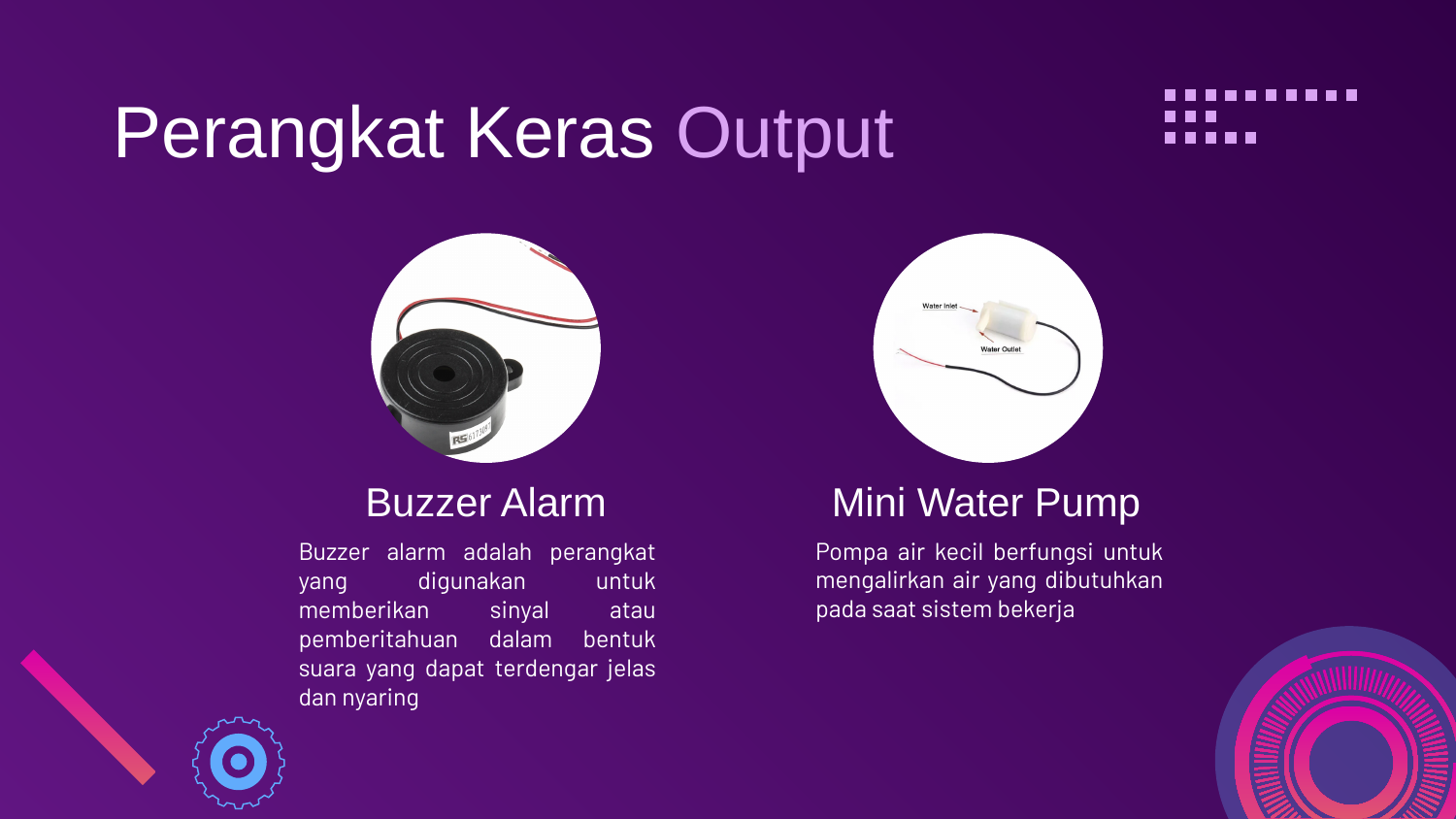

# Perangkat Keras Output

Buzzer Alarm
Mini Water Pump
Pompa air kecil berfungsi untuk mengalirkan air yang dibutuhkan pada saat sistem bekerja
Buzzer alarm adalah perangkat yang digunakan untuk memberikan sinyal atau pemberitahuan dalam bentuk suara yang dapat terdengar jelas dan nyaring